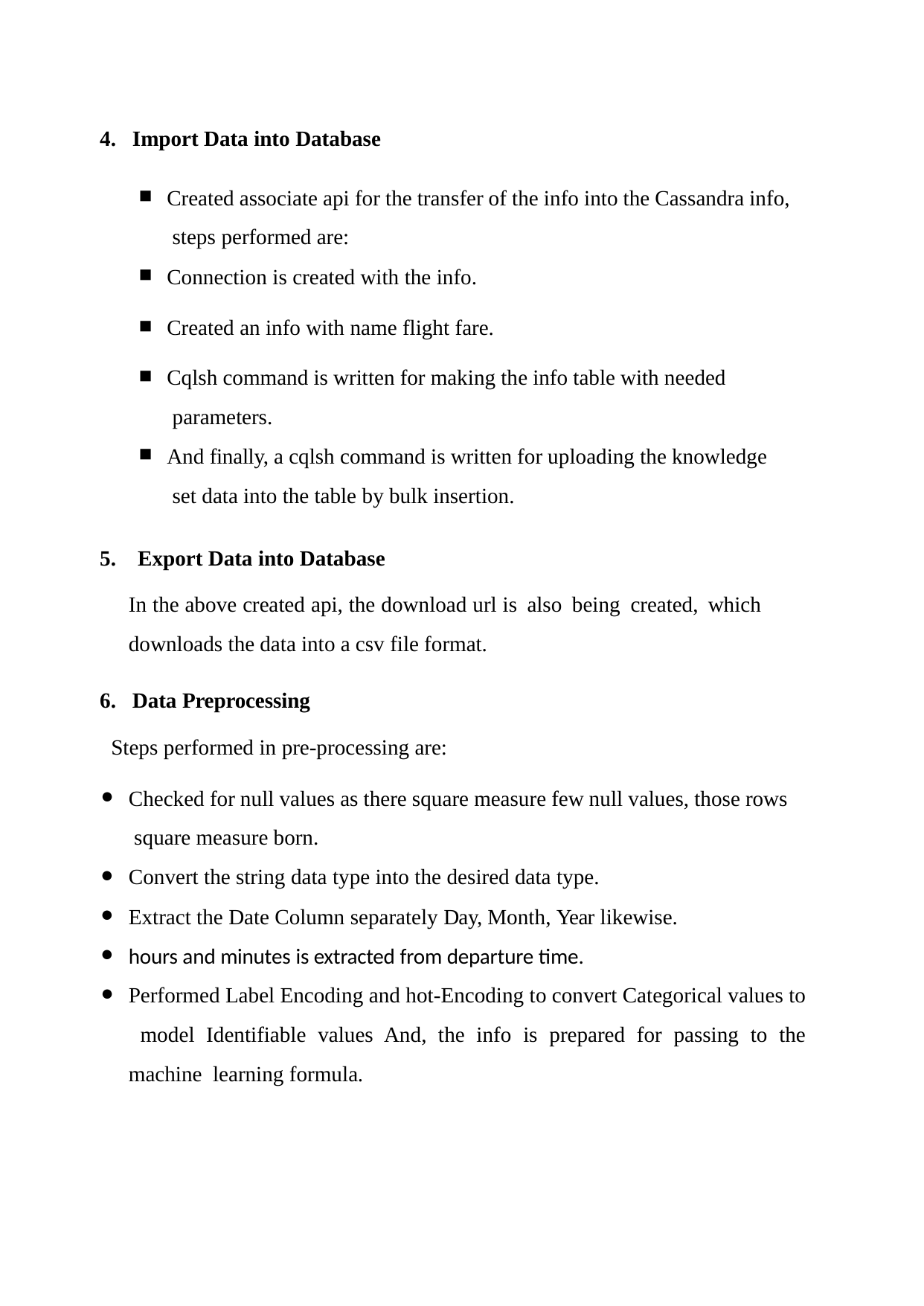

Import Data into Database
Created associate api for the transfer of the info into the Cassandra info,  steps performed are:
Connection is created with the info.

Created an info with name flight fare.
Cqlsh command is written for making the info table with needed  parameters.
And finally, a cqlsh command is written for uploading the knowledge  set data into the table by bulk insertion.

Export Data into Database
In the above created api, the download url is also being created, which  downloads the data into a csv file format.

Data Preprocessing
Steps performed in pre-processing are:
Checked for null values as there square measure few null values, those rows  square measure born.
Convert the string data type into the desired data type.
Extract the Date Column separately Day, Month, Year likewise.
hours and minutes is extracted from departure time.
Performed Label Encoding and hot-Encoding to convert Categorical values to  model Identifiable values And, the info is prepared for passing to the machine  learning formula.
iNeuron.ai
7